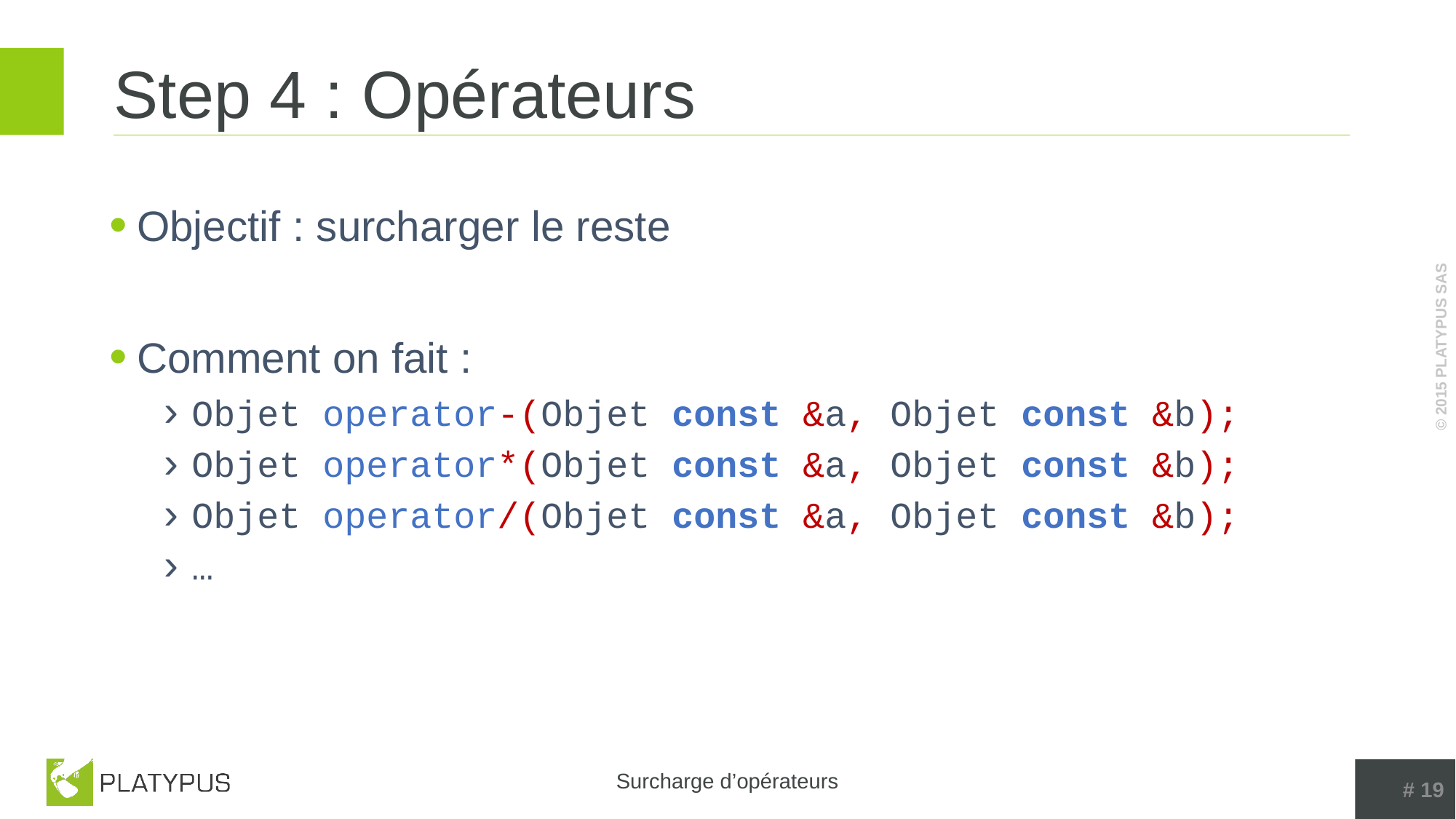

# Step 4 : Opérateurs
Objectif : surcharger le reste

Comment on fait :
Objet operator-(Objet const &a, Objet const &b);
Objet operator*(Objet const &a, Objet const &b);
Objet operator/(Objet const &a, Objet const &b);
…

# 19
Surcharge d’opérateurs